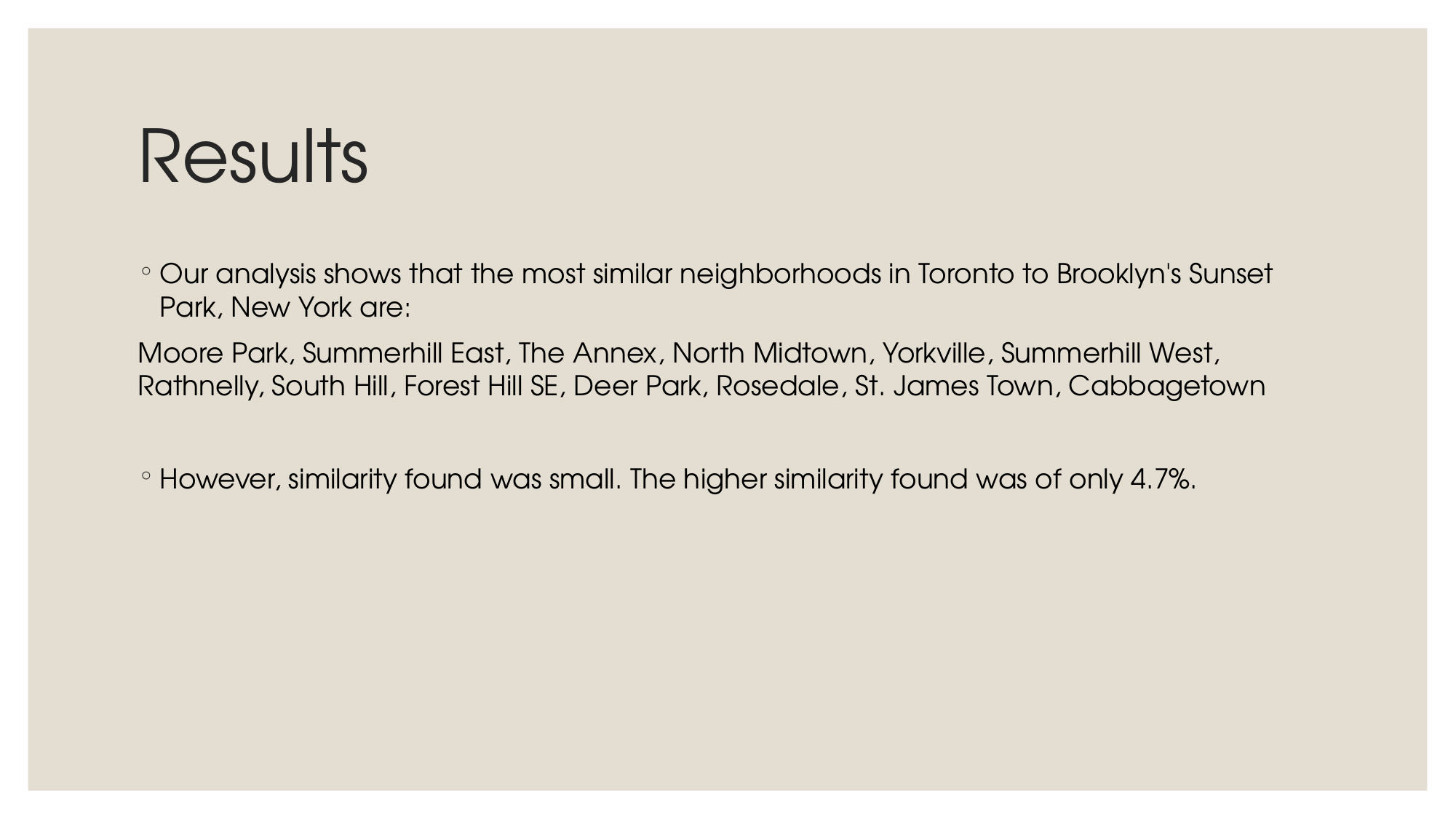

# Results
Our analysis shows that the most similar neighborhoods in Toronto to Brooklyn's Sunset Park, New York are:
Moore Park, Summerhill East, The Annex, North Midtown, Yorkville, Summerhill West, Rathnelly, South Hill, Forest Hill SE, Deer Park, Rosedale, St. James Town, Cabbagetown

However, similarity found was small. The higher similarity found was of only 4.7%.